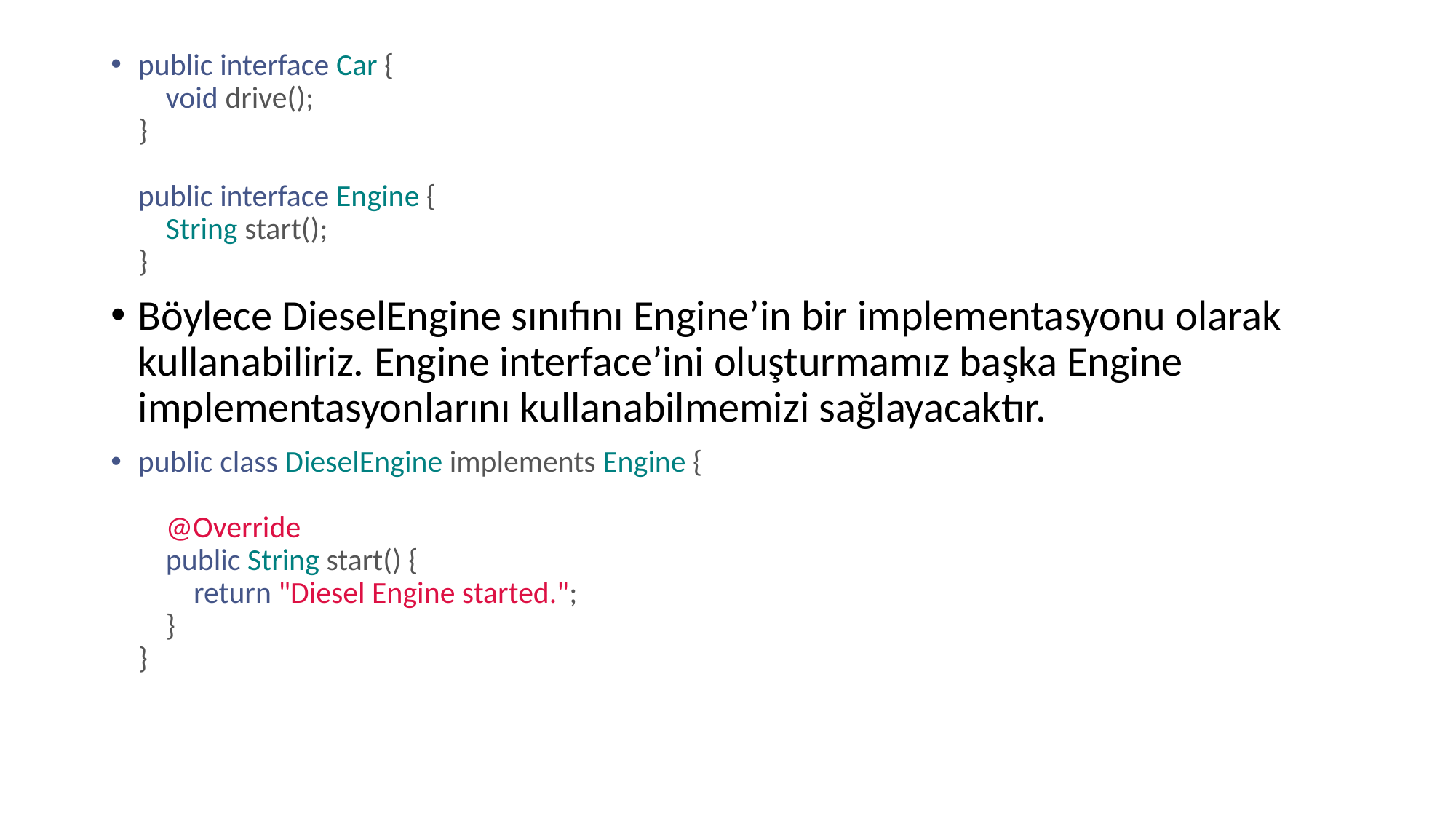

public interface Car {
    void drive();
}
public interface Engine {
    String start();
}
Böylece DieselEngine sınıfını Engine’in bir implementasyonu olarak kullanabiliriz. Engine interface’ini oluşturmamız başka Engine implementasyonlarını kullanabilmemizi sağlayacaktır.
public class DieselEngine implements Engine {
    @Override
    public String start() {
        return "Diesel Engine started.";
    }
}